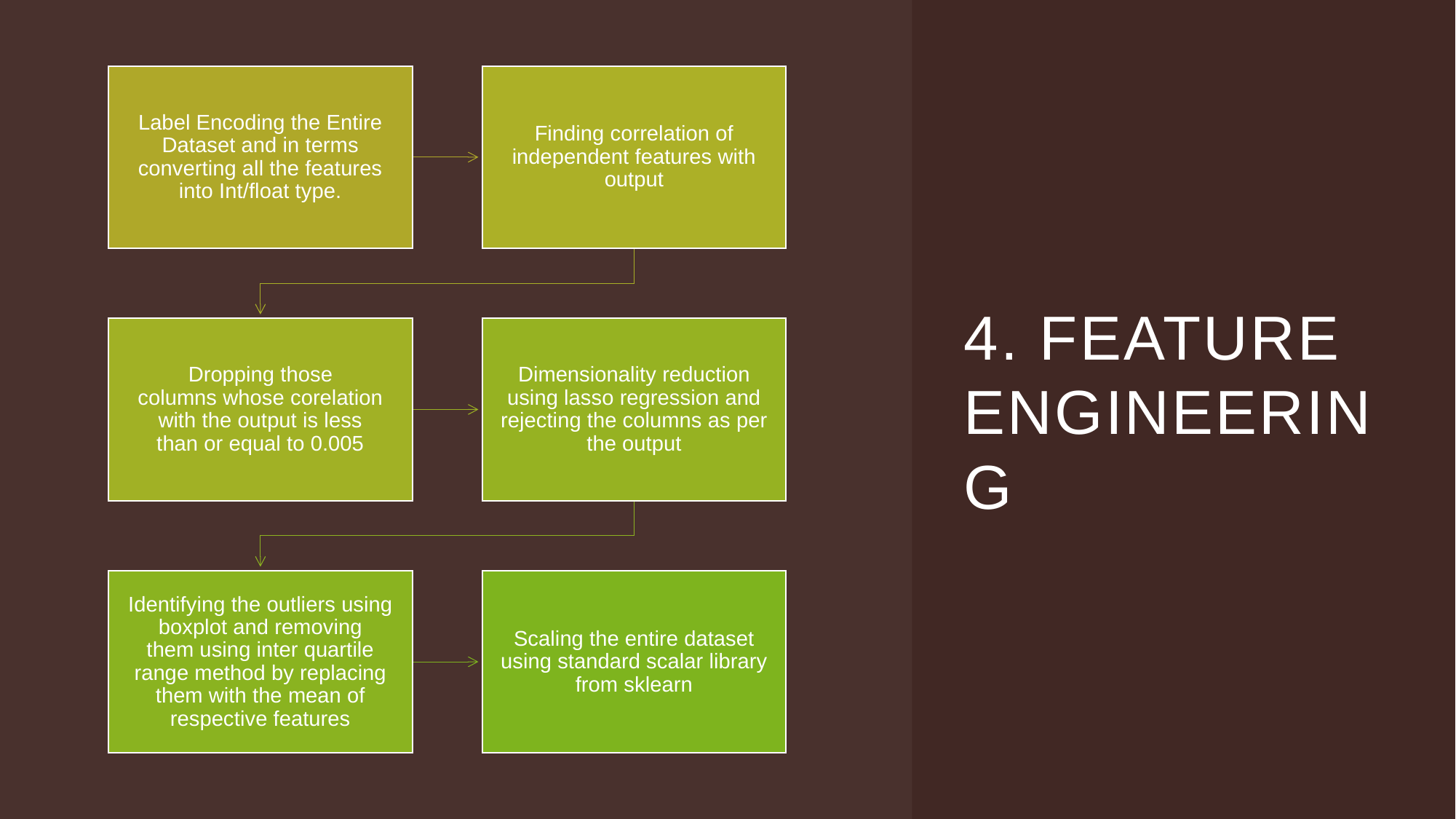

Label Encoding the Entire Dataset and in terms converting all the features into Int/float type.

Finding correlation of independent features with output

Dropping those columns whose corelation with the output is less than or equal to 0.005

Dimensionality reduction using lasso regression and rejecting the columns as per the output

Identifying the outliers using boxplot and removing them using inter quartile range method by replacing them with the mean of respective features
Scaling the entire dataset using standard scalar library from sklearn
# 4. FEATURE ENGINEERING